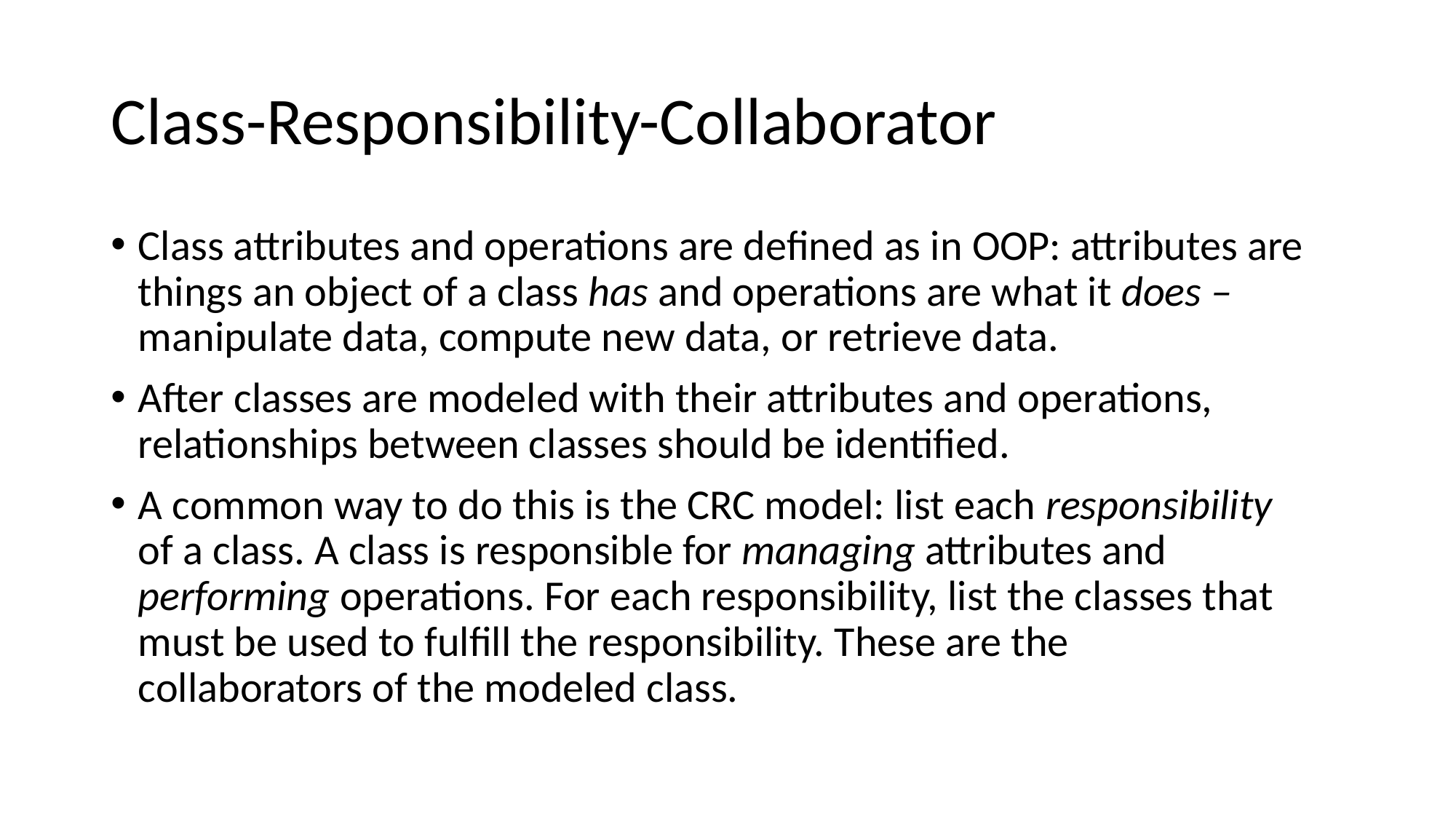

# Class-Responsibility-Collaborator
Class attributes and operations are defined as in OOP: attributes are things an object of a class has and operations are what it does – manipulate data, compute new data, or retrieve data.
After classes are modeled with their attributes and operations, relationships between classes should be identified.
A common way to do this is the CRC model: list each responsibility of a class. A class is responsible for managing attributes and performing operations. For each responsibility, list the classes that must be used to fulfill the responsibility. These are the collaborators of the modeled class.